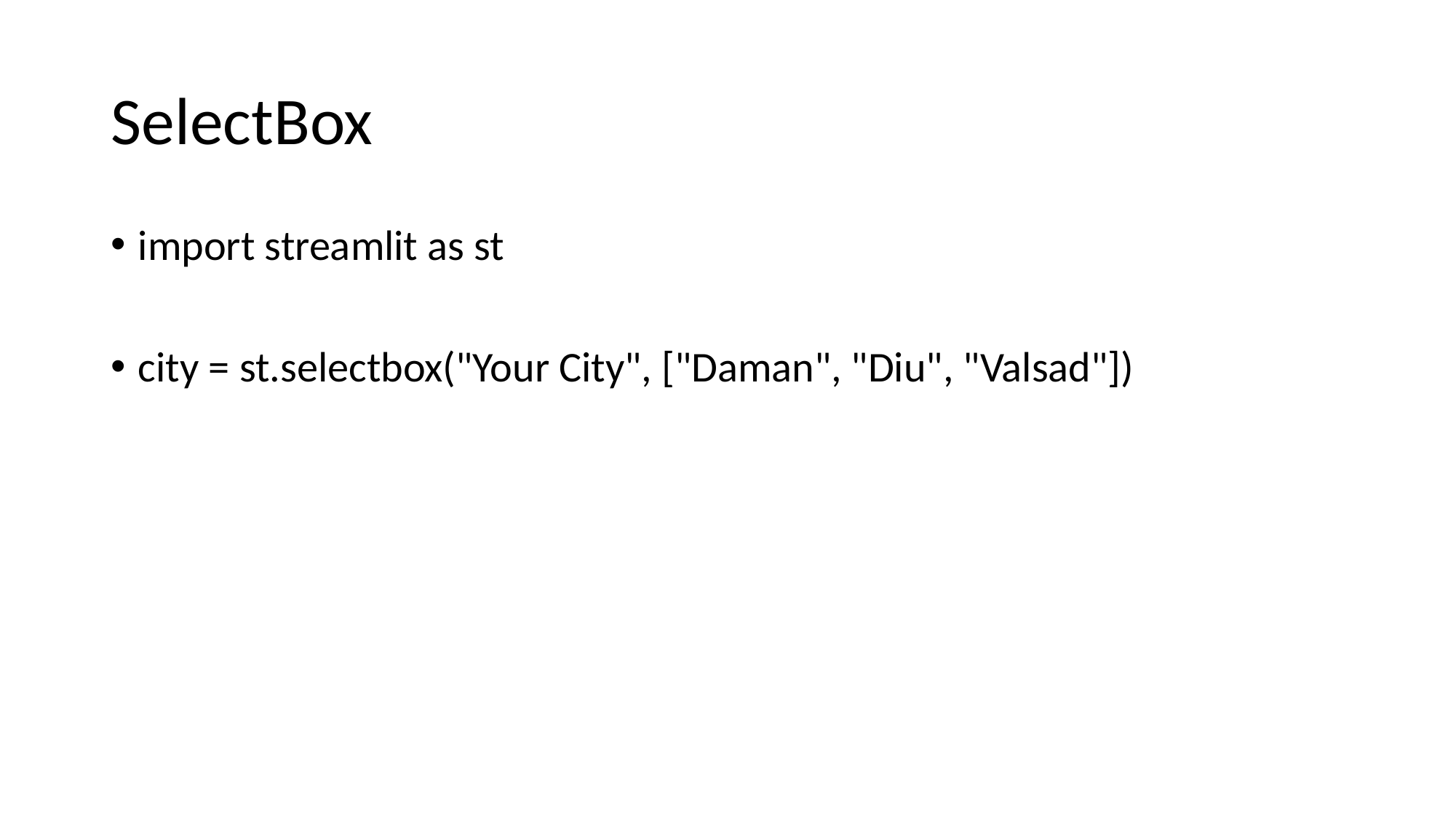

# SelectBox
import streamlit as st

city = st.selectbox("Your City", ["Daman", "Diu", "Valsad"])